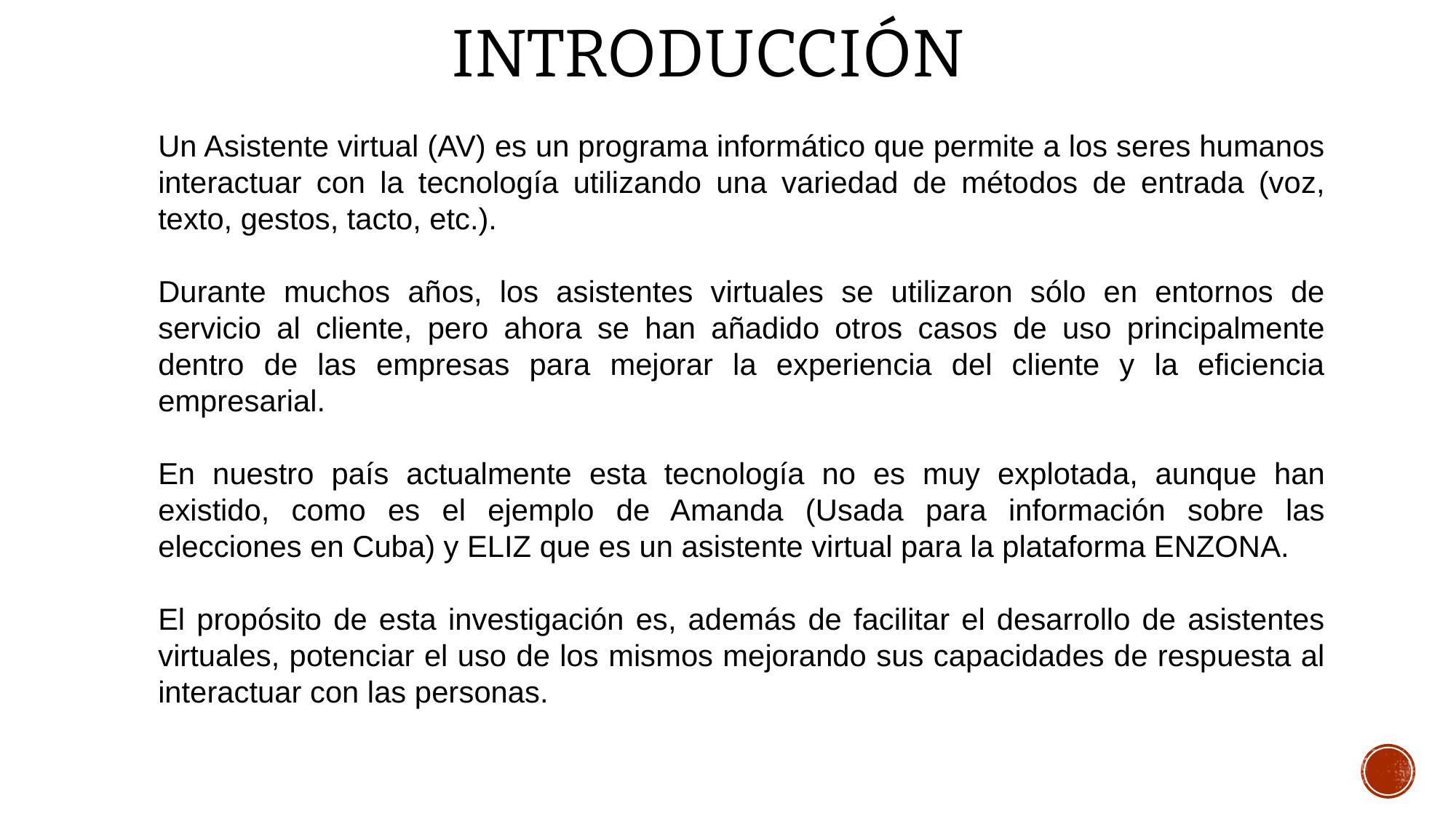

# Introducción
Un Asistente virtual (AV) es un programa informático que permite a los seres humanos interactuar con la tecnología utilizando una variedad de métodos de entrada (voz, texto, gestos, tacto, etc.).

Durante muchos años, los asistentes virtuales se utilizaron sólo en entornos de servicio al cliente, pero ahora se han añadido otros casos de uso principalmente dentro de las empresas para mejorar la experiencia del cliente y la eficiencia empresarial.

En nuestro país actualmente esta tecnología no es muy explotada, aunque han existido, como es el ejemplo de Amanda (Usada para información sobre las elecciones en Cuba) y ELIZ que es un asistente virtual para la plataforma ENZONA.

El propósito de esta investigación es, además de facilitar el desarrollo de asistentes virtuales, potenciar el uso de los mismos mejorando sus capacidades de respuesta al interactuar con las personas.